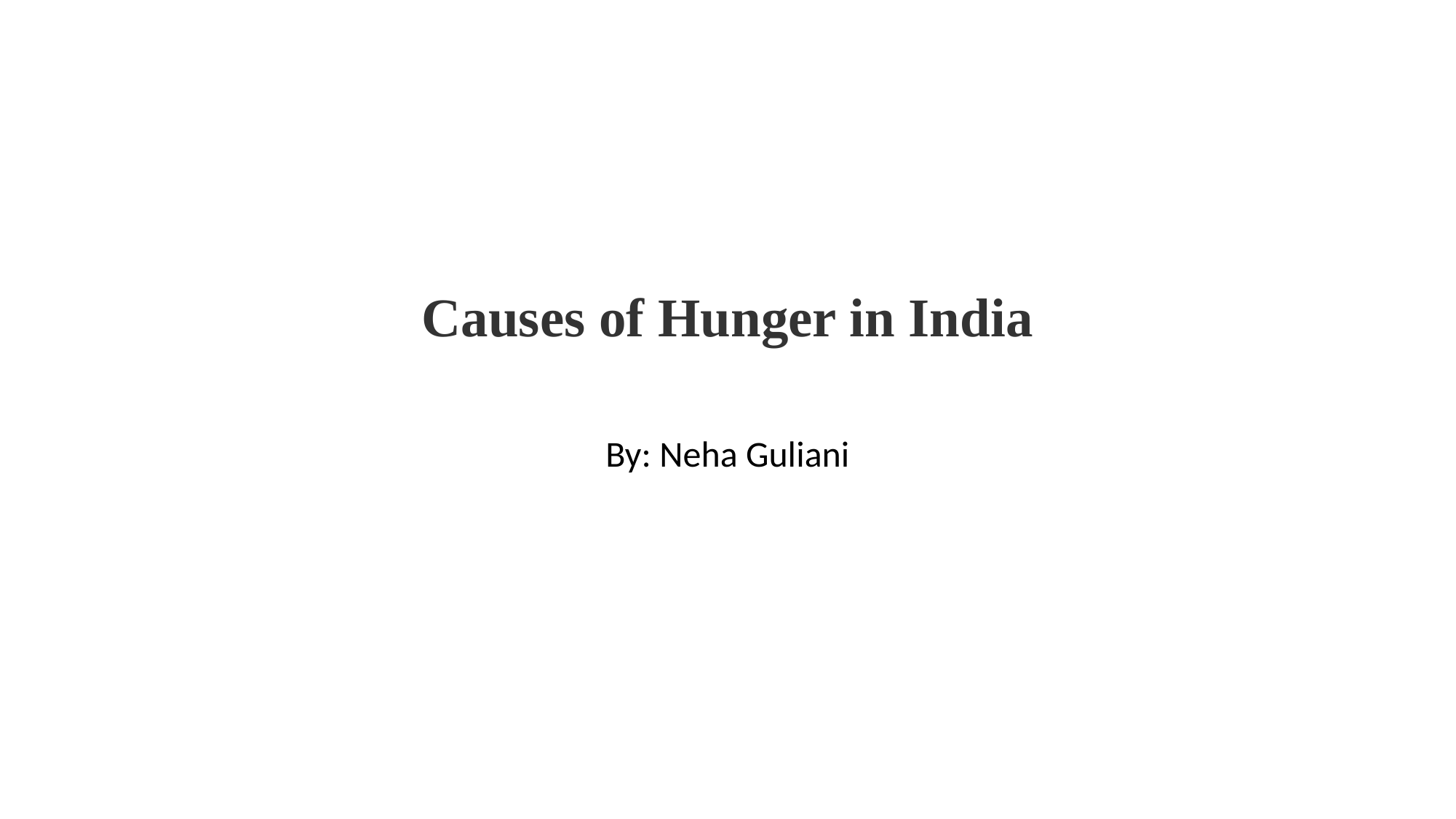

# Causes of Hunger in India
By: Neha Guliani